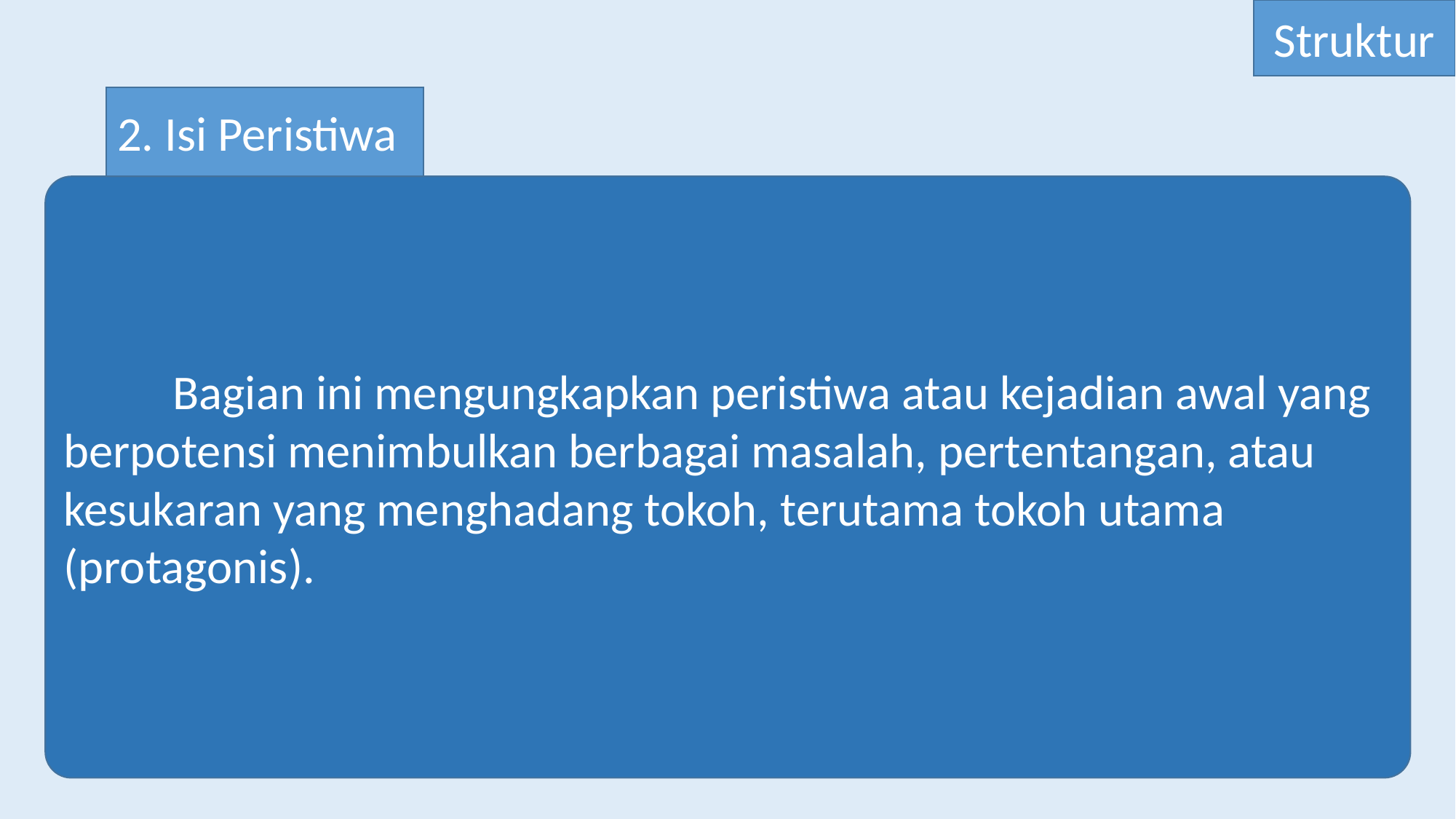

Struktur
2. Isi Peristiwa
	Bagian ini mengungkapkan peristiwa atau kejadian awal yang berpotensi menimbulkan berbagai masalah, pertentangan, atau kesukaran yang menghadang tokoh, terutama tokoh utama (protagonis).